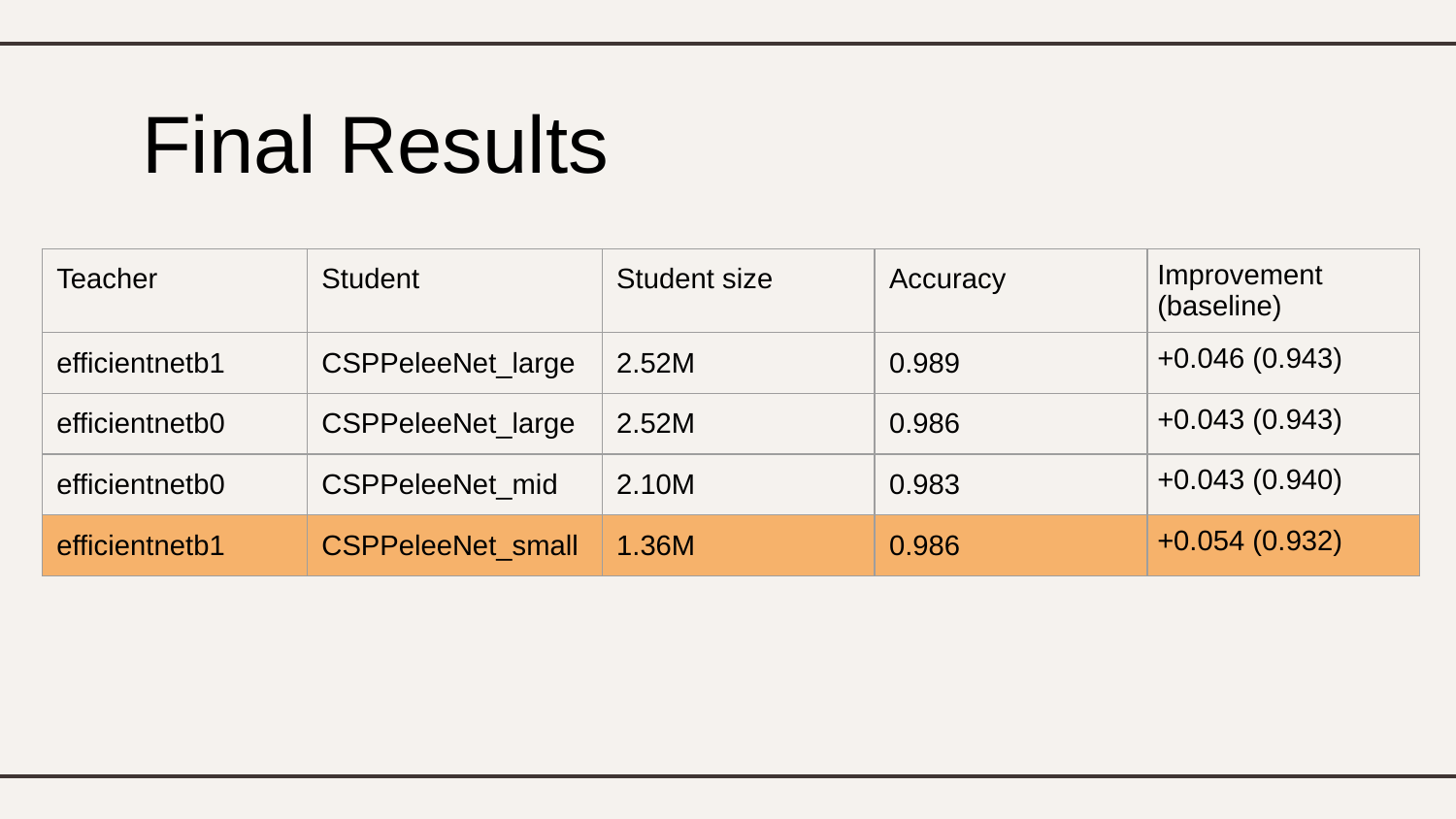

# Final Results
| Teacher | Student | Student size | Accuracy | Improvement (baseline) |
| --- | --- | --- | --- | --- |
| efficientnetb1 | CSPPeleeNet\_large | 2.52M | 0.989 | +0.046 (0.943) |
| efficientnetb0 | CSPPeleeNet\_large | 2.52M | 0.986 | +0.043 (0.943) |
| efficientnetb0 | CSPPeleeNet\_mid | 2.10M | 0.983 | +0.043 (0.940) |
| efficientnetb1 | CSPPeleeNet\_small | 1.36M | 0.986 | +0.054 (0.932) |